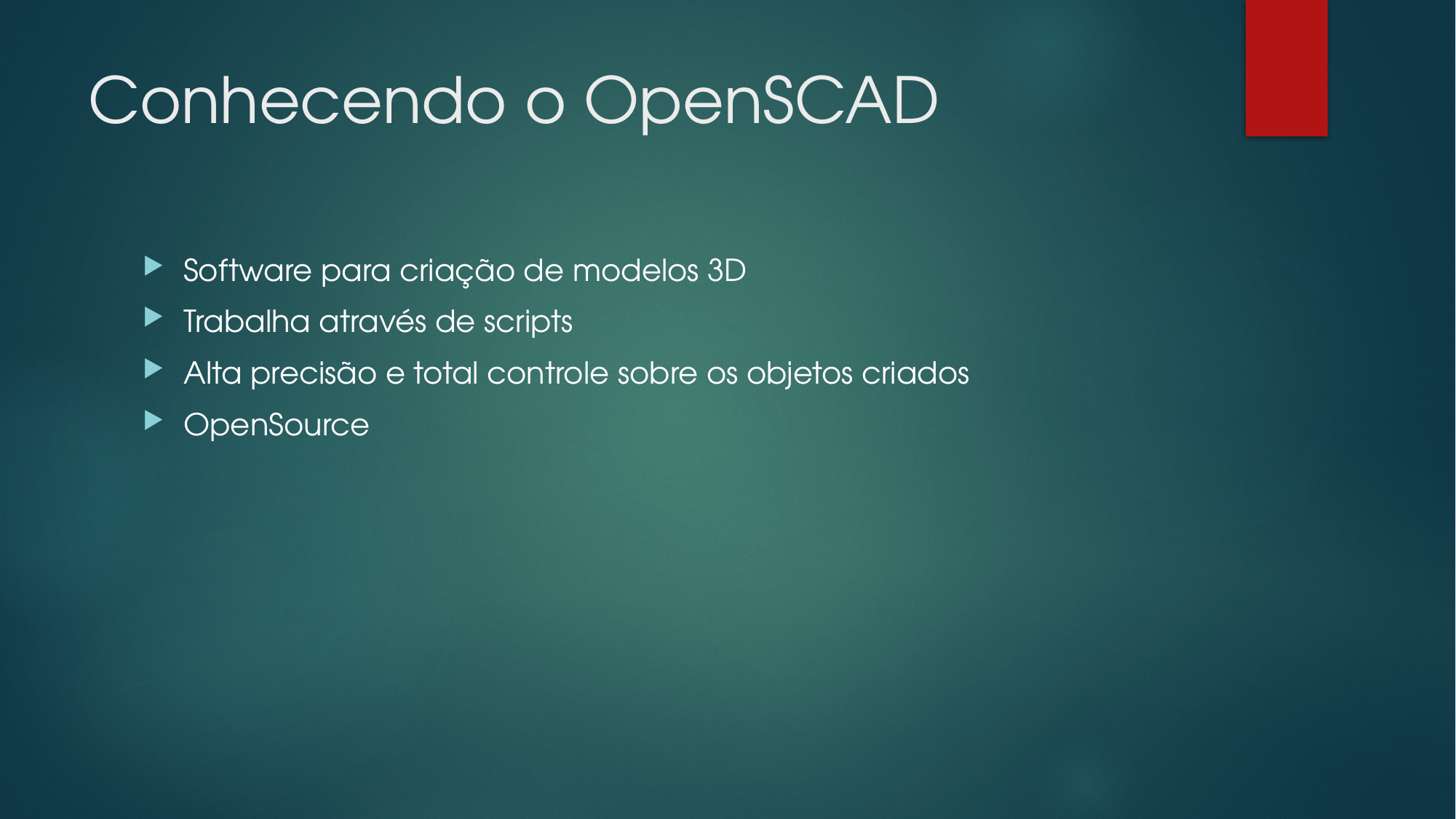

# Conhecendo o OpenSCAD
Software para criação de modelos 3D
Trabalha através de scripts
Alta precisão e total controle sobre os objetos criados
OpenSource